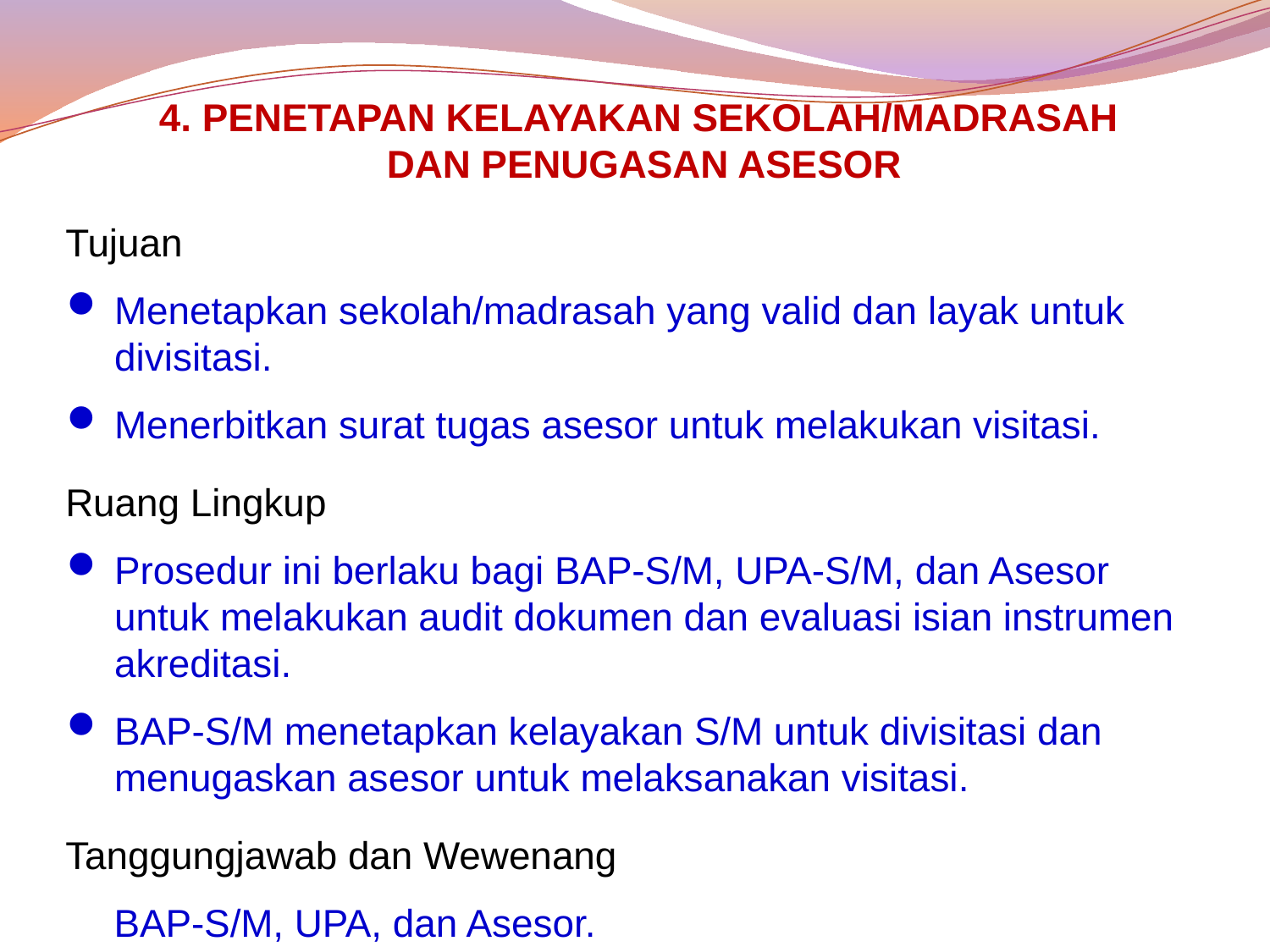

4. Penetapan Kelayakan Sekolah/Madrasah
dan Penugasan Asesor
Tujuan
Menetapkan sekolah/madrasah yang valid dan layak untuk divisitasi.
Menerbitkan surat tugas asesor untuk melakukan visitasi.
Ruang Lingkup
Prosedur ini berlaku bagi BAP-S/M, UPA-S/M, dan Asesor untuk melakukan audit dokumen dan evaluasi isian instrumen akreditasi.
BAP-S/M menetapkan kelayakan S/M untuk divisitasi dan menugaskan asesor untuk melaksanakan visitasi.
Tanggungjawab dan Wewenang
BAP-S/M, UPA, dan Asesor.